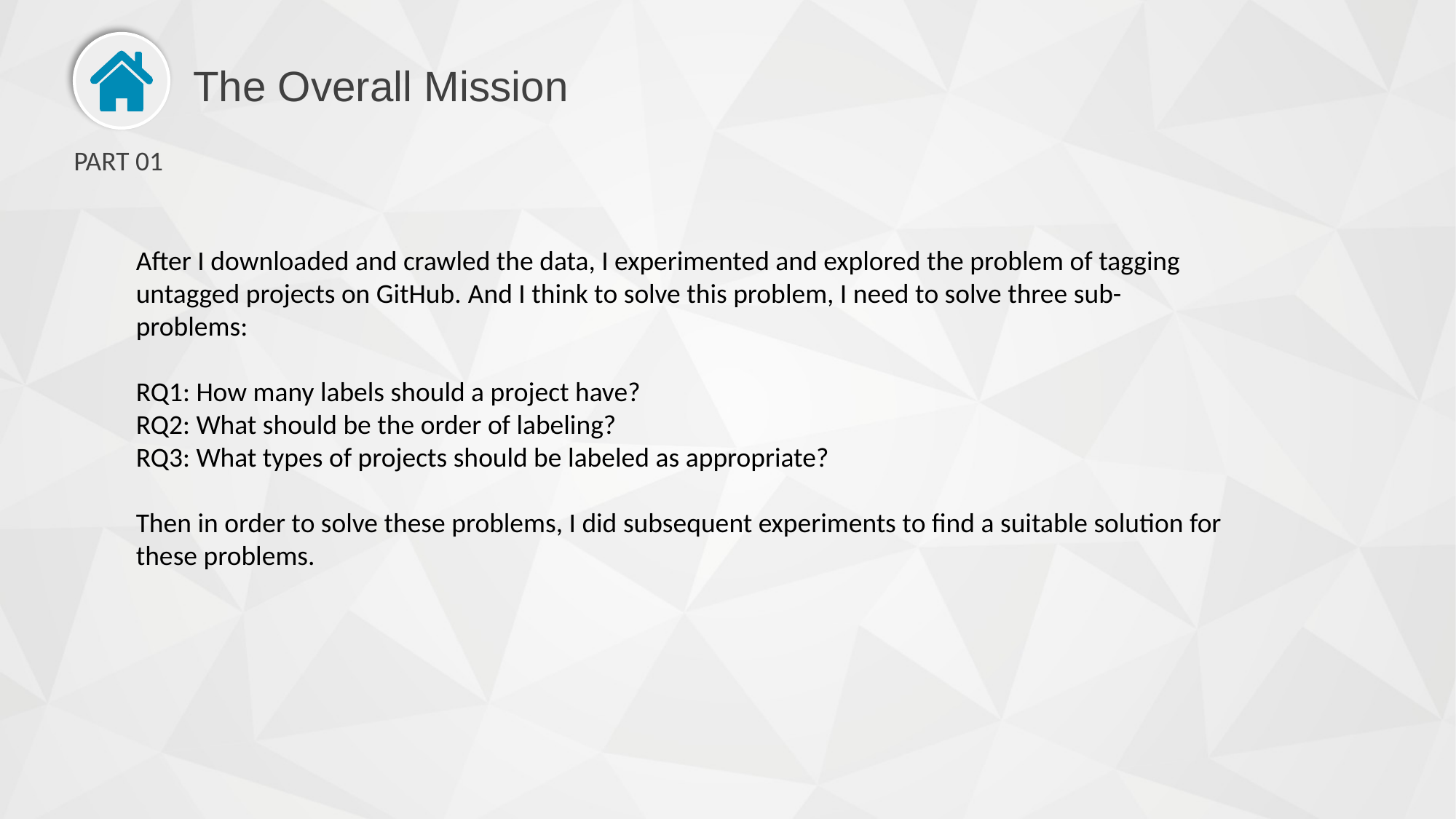

The Overall Mission
PART 01
After I downloaded and crawled the data, I experimented and explored the problem of tagging untagged projects on GitHub. And I think to solve this problem, I need to solve three sub-problems:

RQ1: How many labels should a project have?
RQ2: What should be the order of labeling?
RQ3: What types of projects should be labeled as appropriate?

Then in order to solve these problems, I did subsequent experiments to find a suitable solution for these problems.